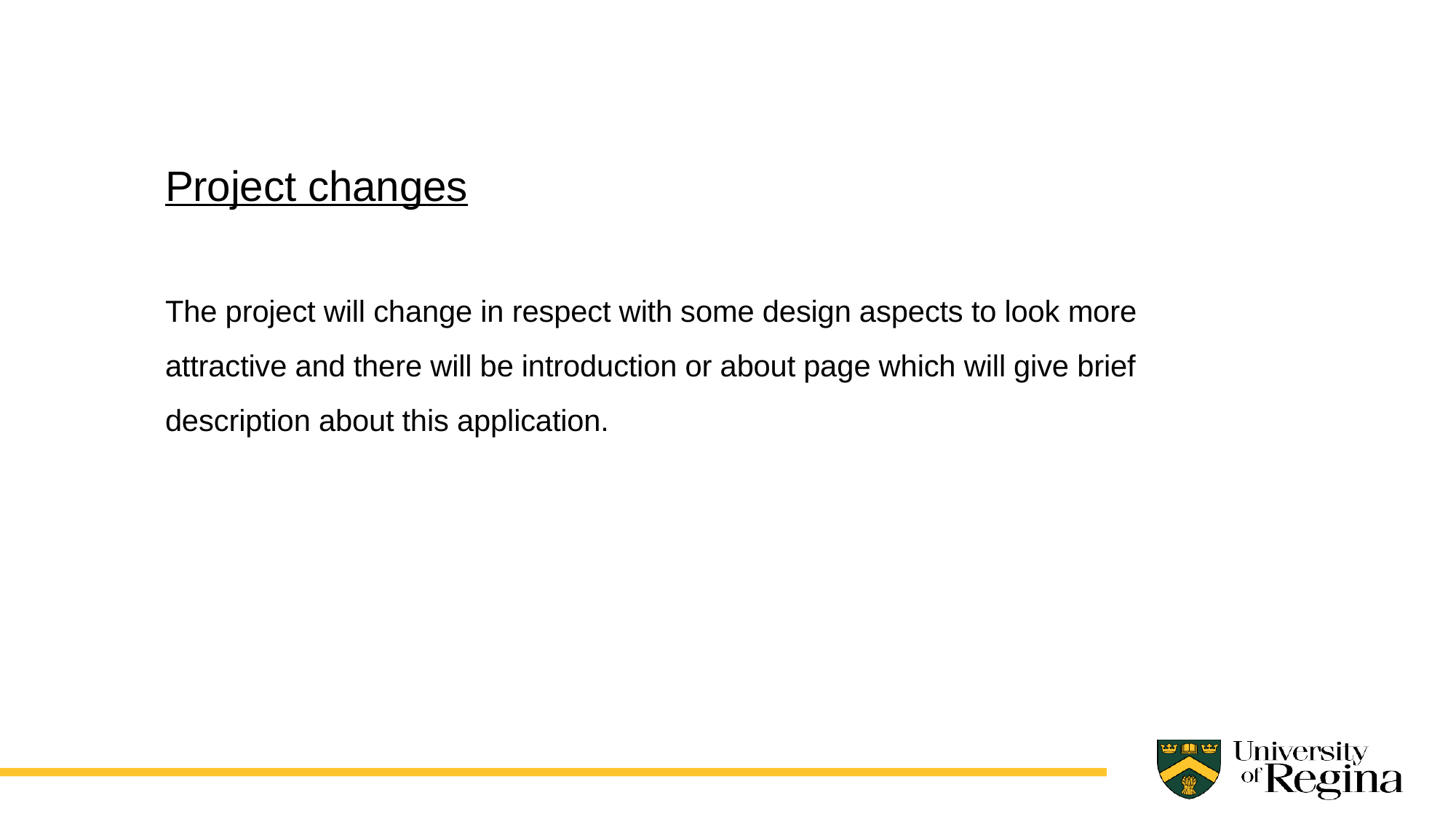

Project changes

The project will change in respect with some design aspects to look more attractive and there will be introduction or about page which will give brief description about this application.